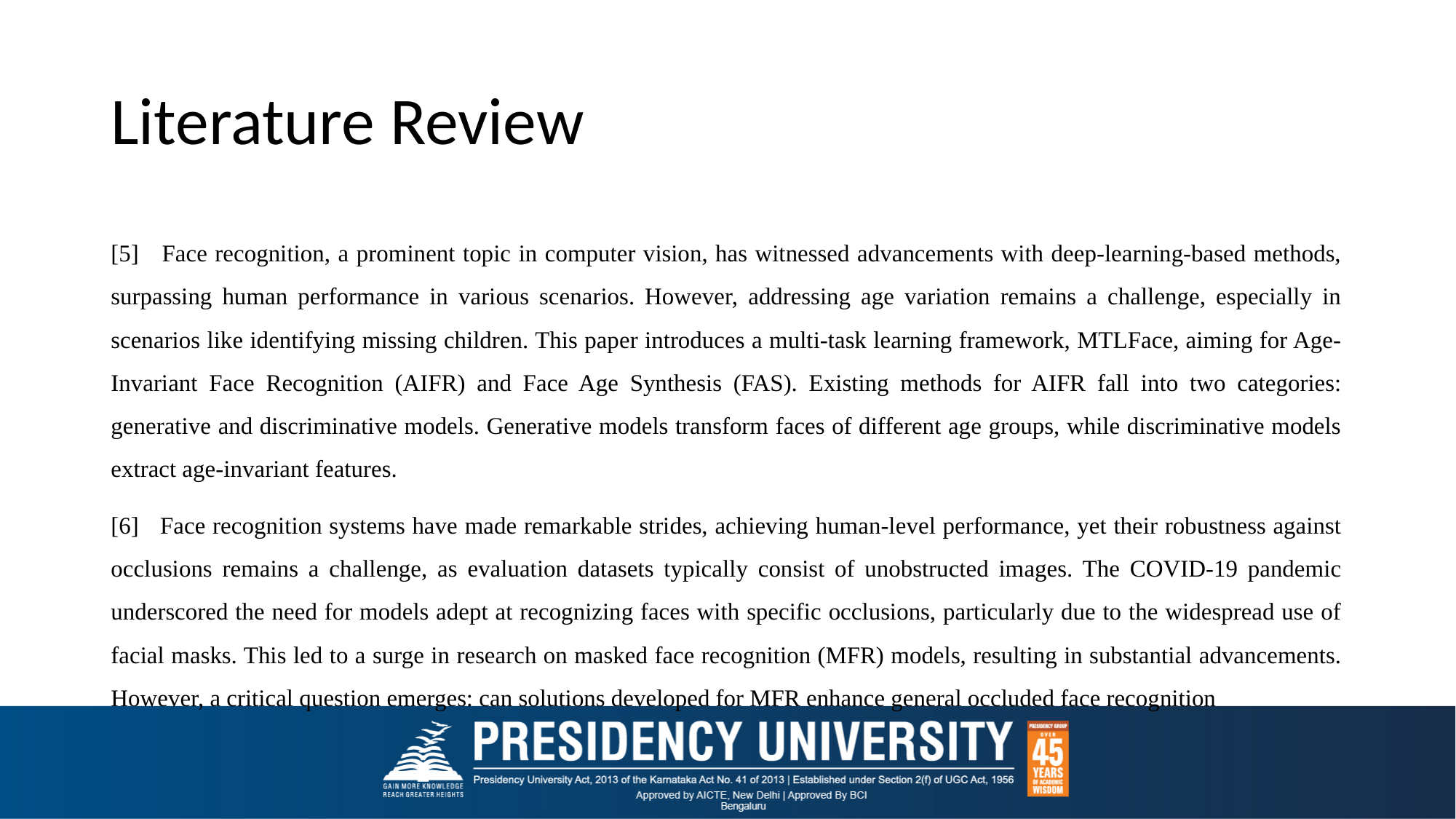

# Literature Review
[5]   Face recognition, a prominent topic in computer vision, has witnessed advancements with deep-learning-based methods, surpassing human performance in various scenarios. However, addressing age variation remains a challenge, especially in scenarios like identifying missing children. This paper introduces a multi-task learning framework, MTLFace, aiming for Age-Invariant Face Recognition (AIFR) and Face Age Synthesis (FAS). Existing methods for AIFR fall into two categories: generative and discriminative models. Generative models transform faces of different age groups, while discriminative models extract age-invariant features.
[6]   Face recognition systems have made remarkable strides, achieving human-level performance, yet their robustness against occlusions remains a challenge, as evaluation datasets typically consist of unobstructed images. The COVID-19 pandemic underscored the need for models adept at recognizing faces with specific occlusions, particularly due to the widespread use of facial masks. This led to a surge in research on masked face recognition (MFR) models, resulting in substantial advancements. However, a critical question emerges: can solutions developed for MFR enhance general occluded face recognition